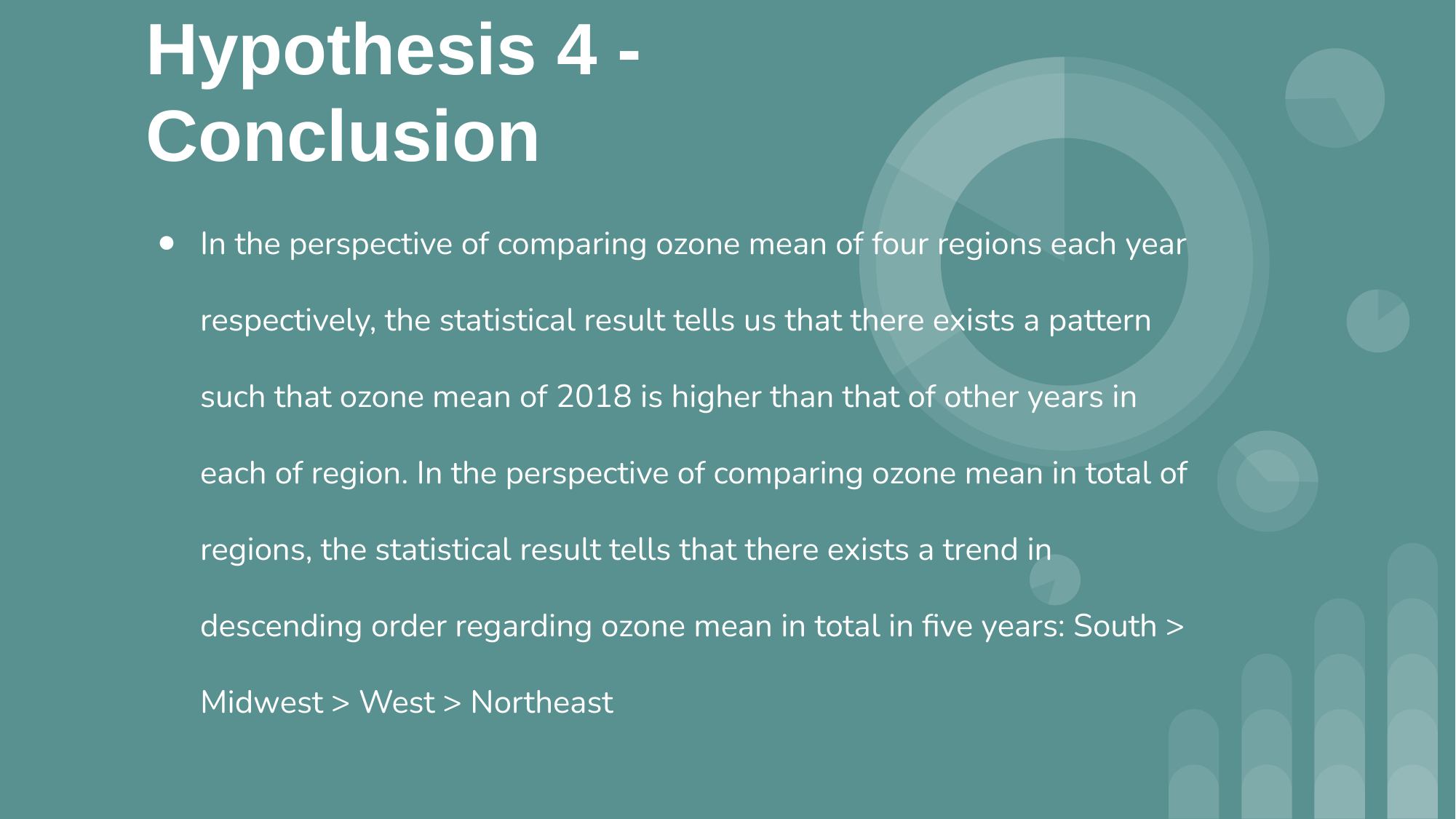

# Hypothesis 4 - Conclusion
In the perspective of comparing ozone mean of four regions each year respectively, the statistical result tells us that there exists a pattern such that ozone mean of 2018 is higher than that of other years in each of region. In the perspective of comparing ozone mean in total of regions, the statistical result tells that there exists a trend in descending order regarding ozone mean in total in five years: South > Midwest > West > Northeast